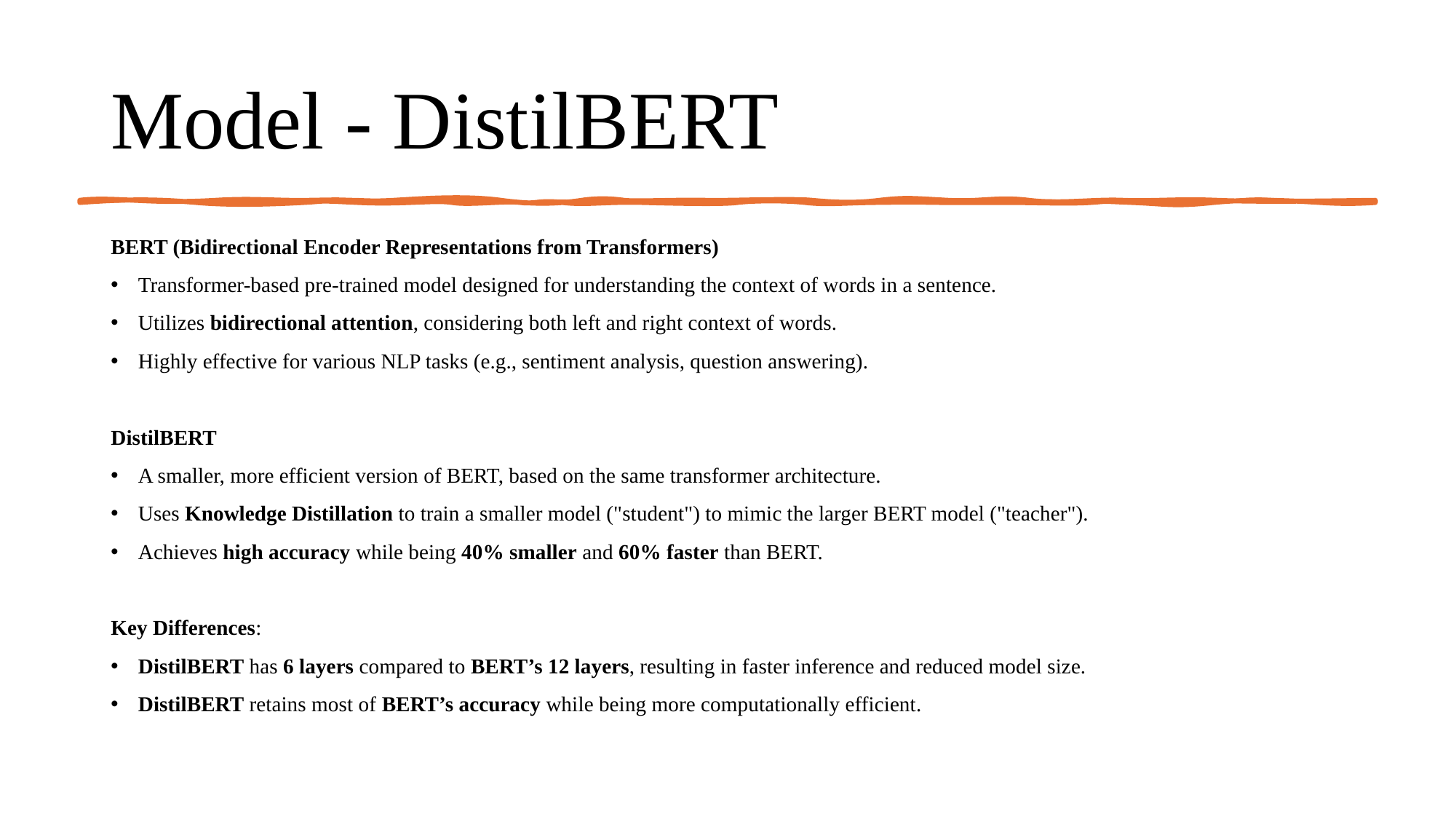

# Model - DistilBERT

BERT (Bidirectional Encoder Representations from Transformers)
Transformer-based pre-trained model designed for understanding the context of words in a sentence.
Utilizes bidirectional attention, considering both left and right context of words.
Highly effective for various NLP tasks (e.g., sentiment analysis, question answering).

DistilBERT
A smaller, more efficient version of BERT, based on the same transformer architecture.
Uses Knowledge Distillation to train a smaller model ("student") to mimic the larger BERT model ("teacher").
Achieves high accuracy while being 40% smaller and 60% faster than BERT.

Key Differences:
DistilBERT has 6 layers compared to BERT’s 12 layers, resulting in faster inference and reduced model size.
DistilBERT retains most of BERT’s accuracy while being more computationally efficient.